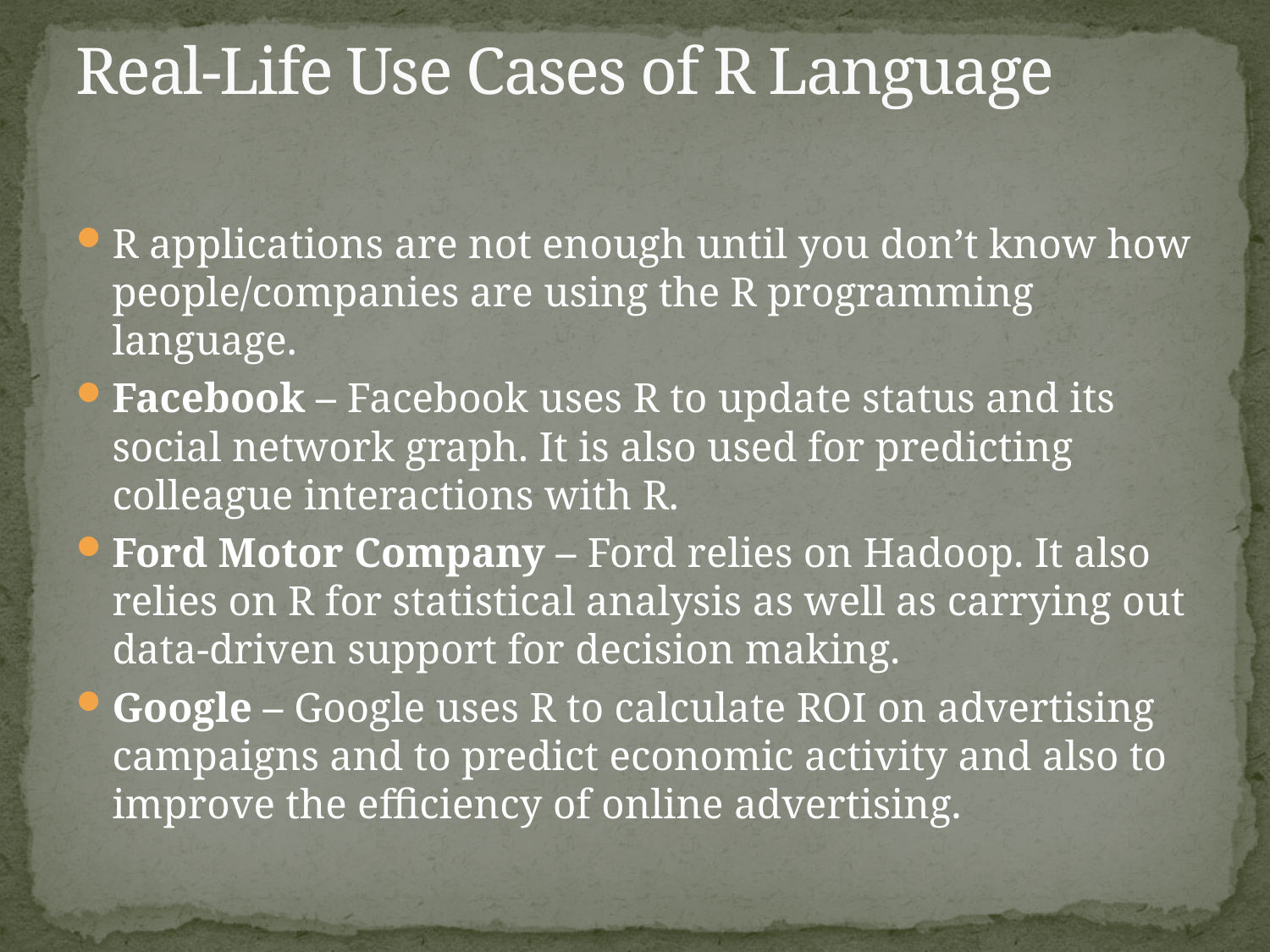

# Real-Life Use Cases of R Language
R applications are not enough until you don’t know how people/companies are using the R programming language.
Facebook – Facebook uses R to update status and its social network graph. It is also used for predicting colleague interactions with R.
Ford Motor Company – Ford relies on Hadoop. It also relies on R for statistical analysis as well as carrying out data-driven support for decision making.
Google – Google uses R to calculate ROI on advertising campaigns and to predict economic activity and also to improve the efficiency of online advertising.